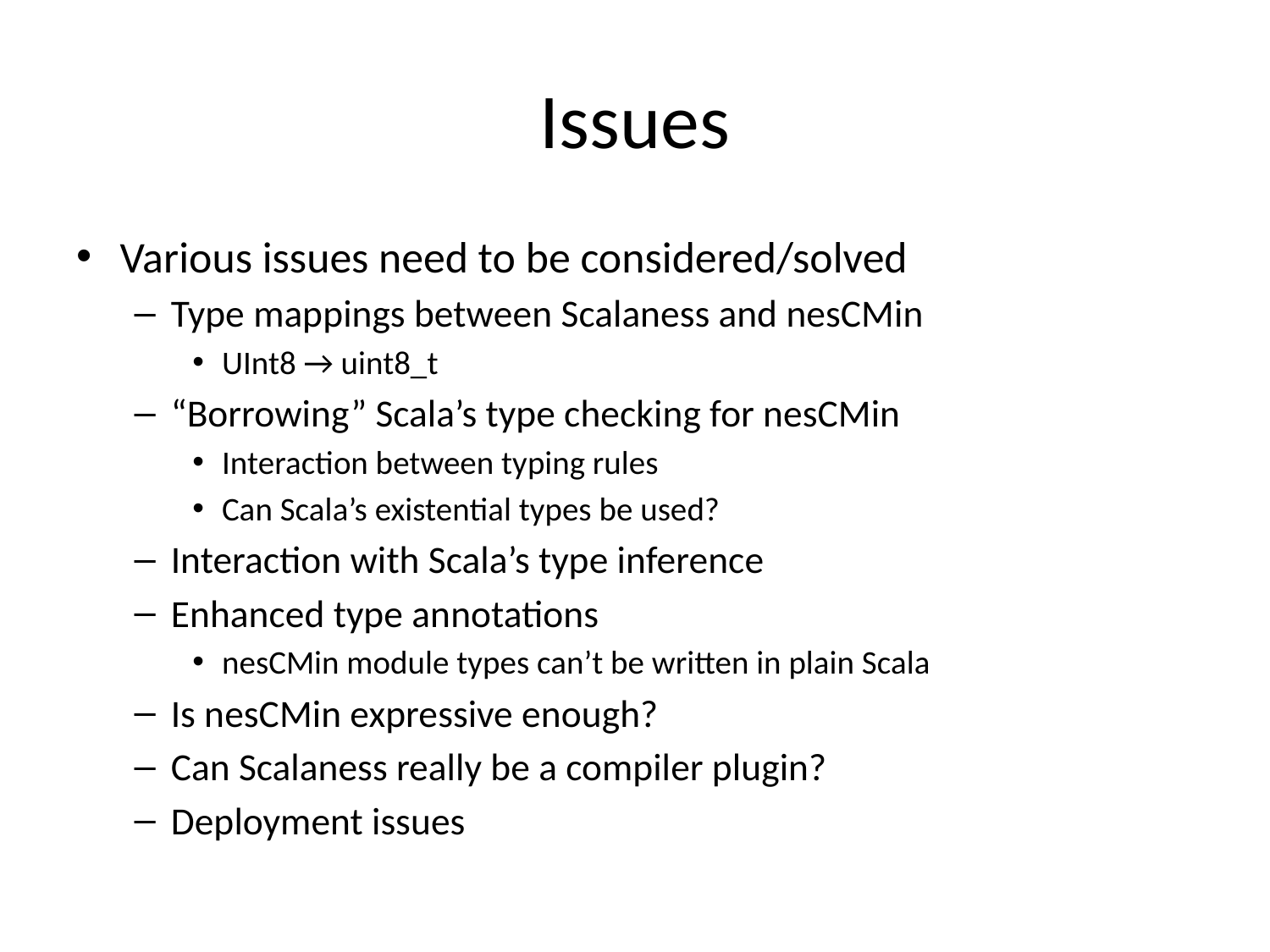

# Issues
Various issues need to be considered/solved
Type mappings between Scalaness and nesCMin
UInt8 → uint8_t
“Borrowing” Scala’s type checking for nesCMin
Interaction between typing rules
Can Scala’s existential types be used?
Interaction with Scala’s type inference
Enhanced type annotations
nesCMin module types can’t be written in plain Scala
Is nesCMin expressive enough?
Can Scalaness really be a compiler plugin?
Deployment issues